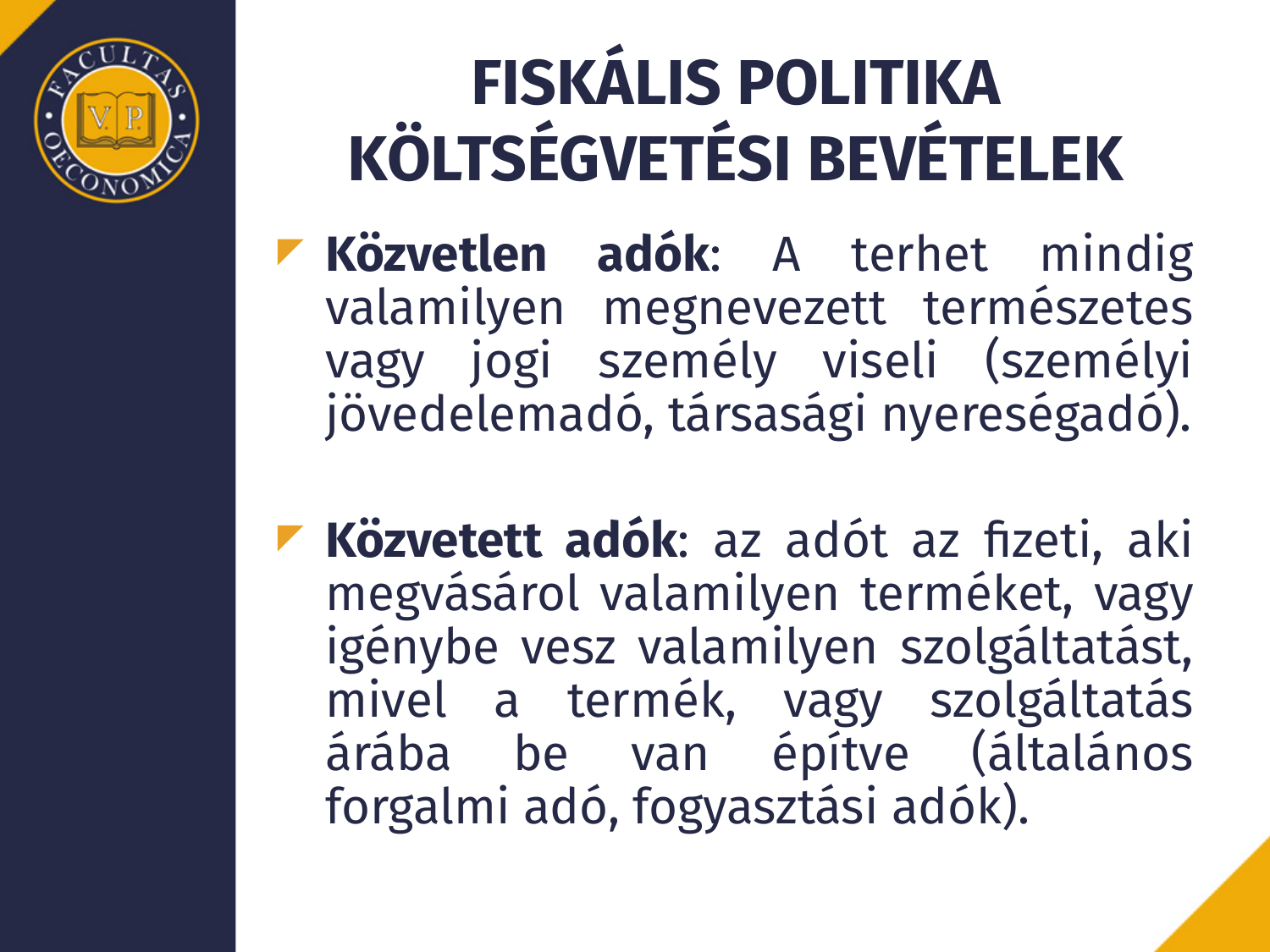

# FISKÁLIS POLITIKA KÖLTSÉGVETÉSI BEVÉTELEK
Közvetlen adók: A terhet mindig valamilyen megnevezett természetes vagy jogi személy viseli (személyi jövedelemadó, társasági nyereségadó).

Közvetett adók: az adót az fizeti, aki megvásárol valamilyen terméket, vagy igénybe vesz valamilyen szolgáltatást, mivel a termék, vagy szolgáltatás árába be van építve (általános forgalmi adó, fogyasztási adók).